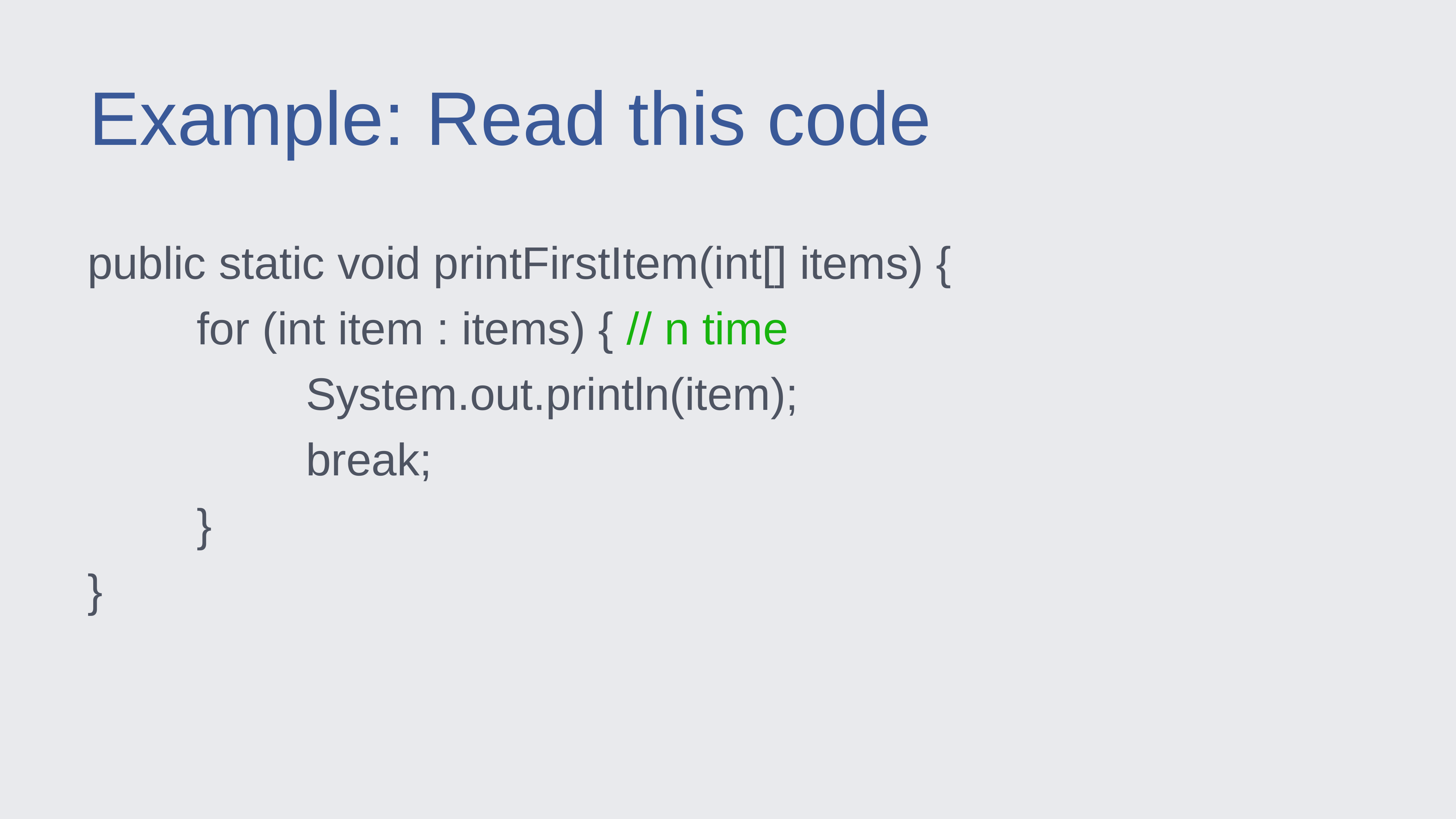

Example: Read this code

public static void printFirstItem(int[] items) {
		for (int item : items) { // n time
				System.out.println(item);
				break;
		}
}